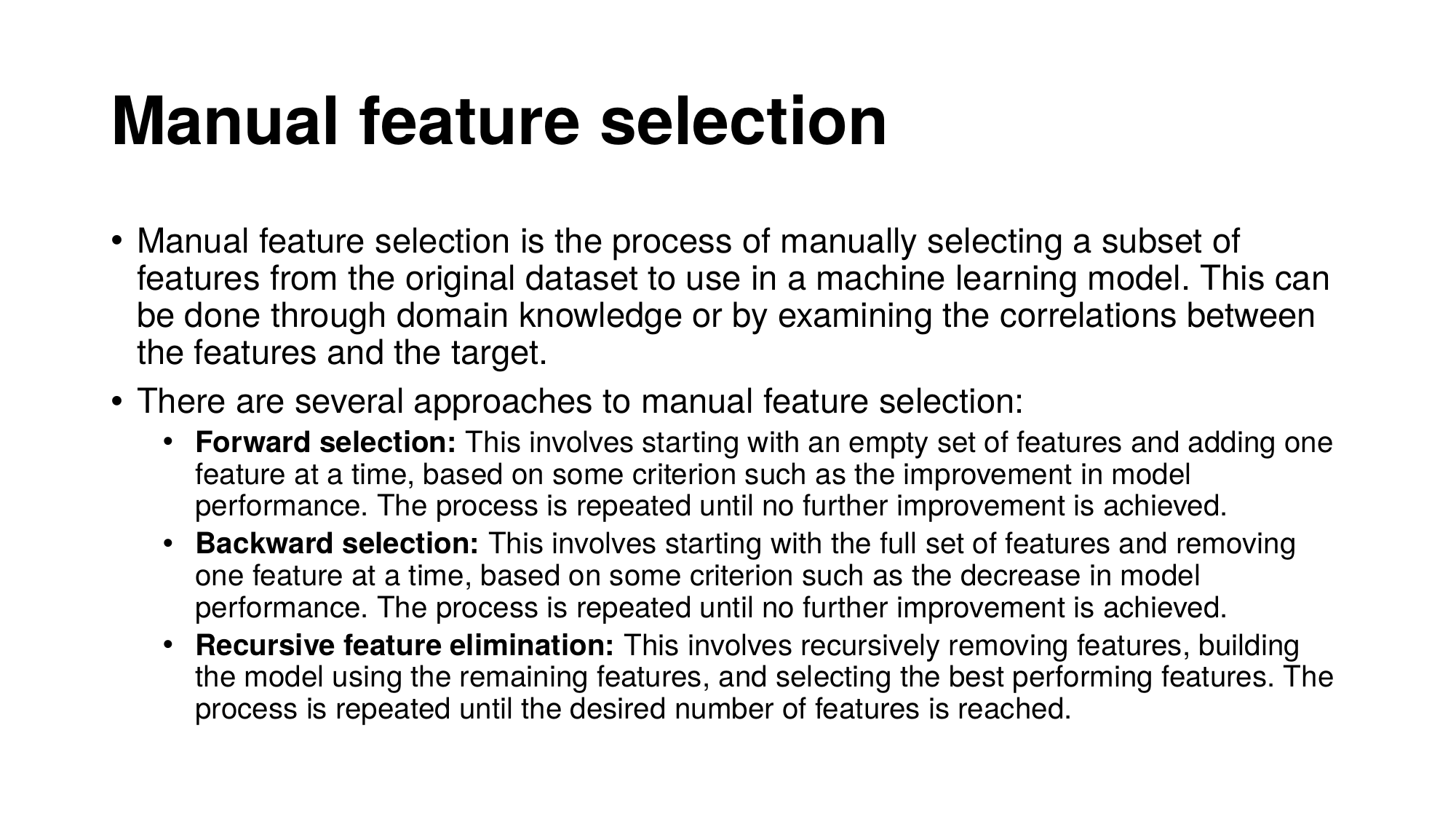

# Manual feature selection
Manual feature selection is the process of manually selecting a subset of features from the original dataset to use in a machine learning model. This can be done through domain knowledge or by examining the correlations between the features and the target.
There are several approaches to manual feature selection:
Forward selection: This involves starting with an empty set of features and adding one feature at a time, based on some criterion such as the improvement in model performance. The process is repeated until no further improvement is achieved.
Backward selection: This involves starting with the full set of features and removing one feature at a time, based on some criterion such as the decrease in model performance. The process is repeated until no further improvement is achieved.
Recursive feature elimination: This involves recursively removing features, building the model using the remaining features, and selecting the best performing features. The process is repeated until the desired number of features is reached.